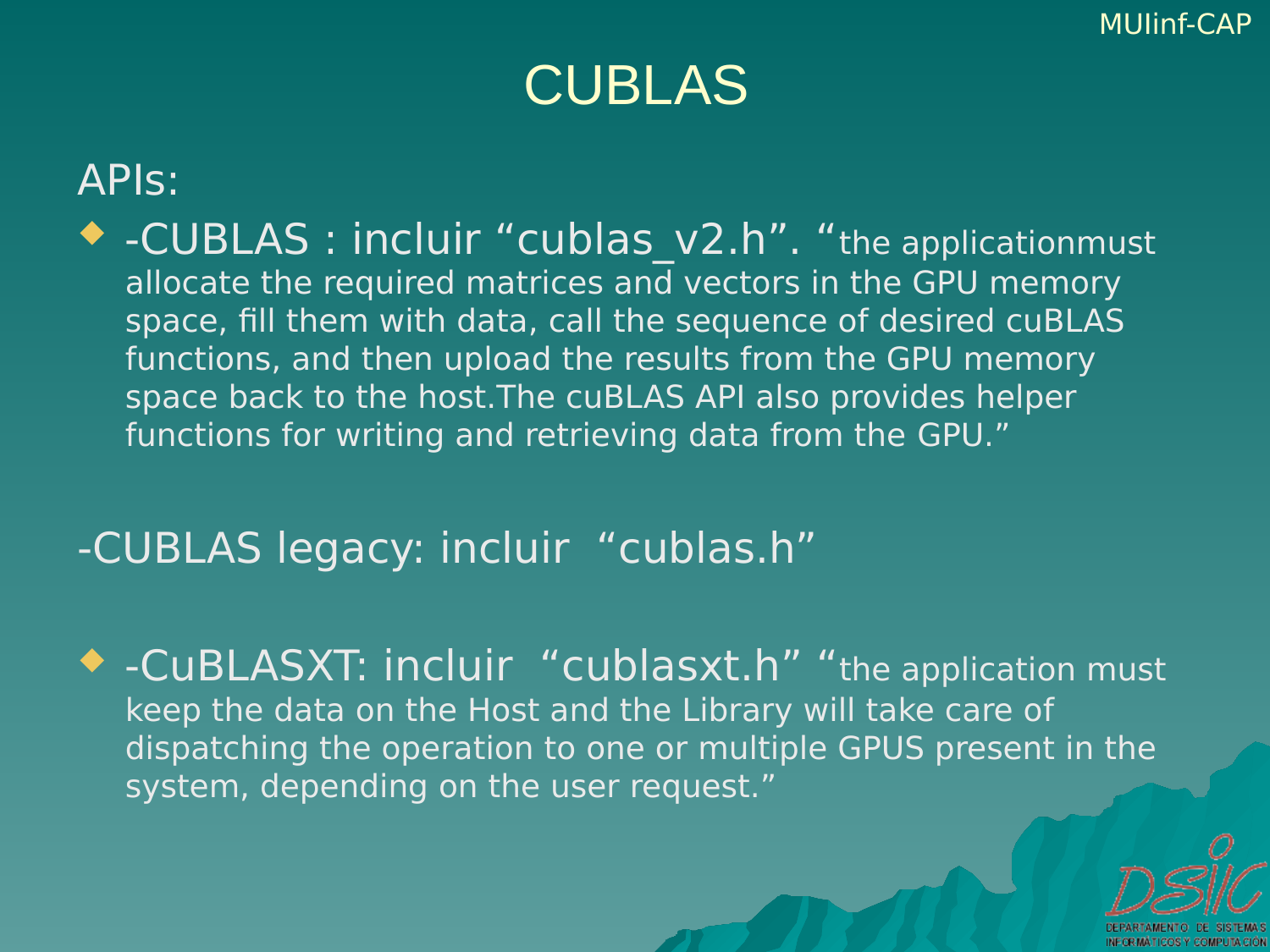

# CUBLAS
APIs:
-CUBLAS : incluir “cublas_v2.h”. “the applicationmust allocate the required matrices and vectors in the GPU memory space, fill them with data, call the sequence of desired cuBLAS functions, and then upload the results from the GPU memory space back to the host.The cuBLAS API also provides helper functions for writing and retrieving data from the GPU.”

-CUBLAS legacy: incluir  “cublas.h”

-CuBLASXT: incluir  “cublasxt.h” “the application must keep the data on the Host and the Library will take care of dispatching the operation to one or multiple GPUS present in the system, depending on the user request.”